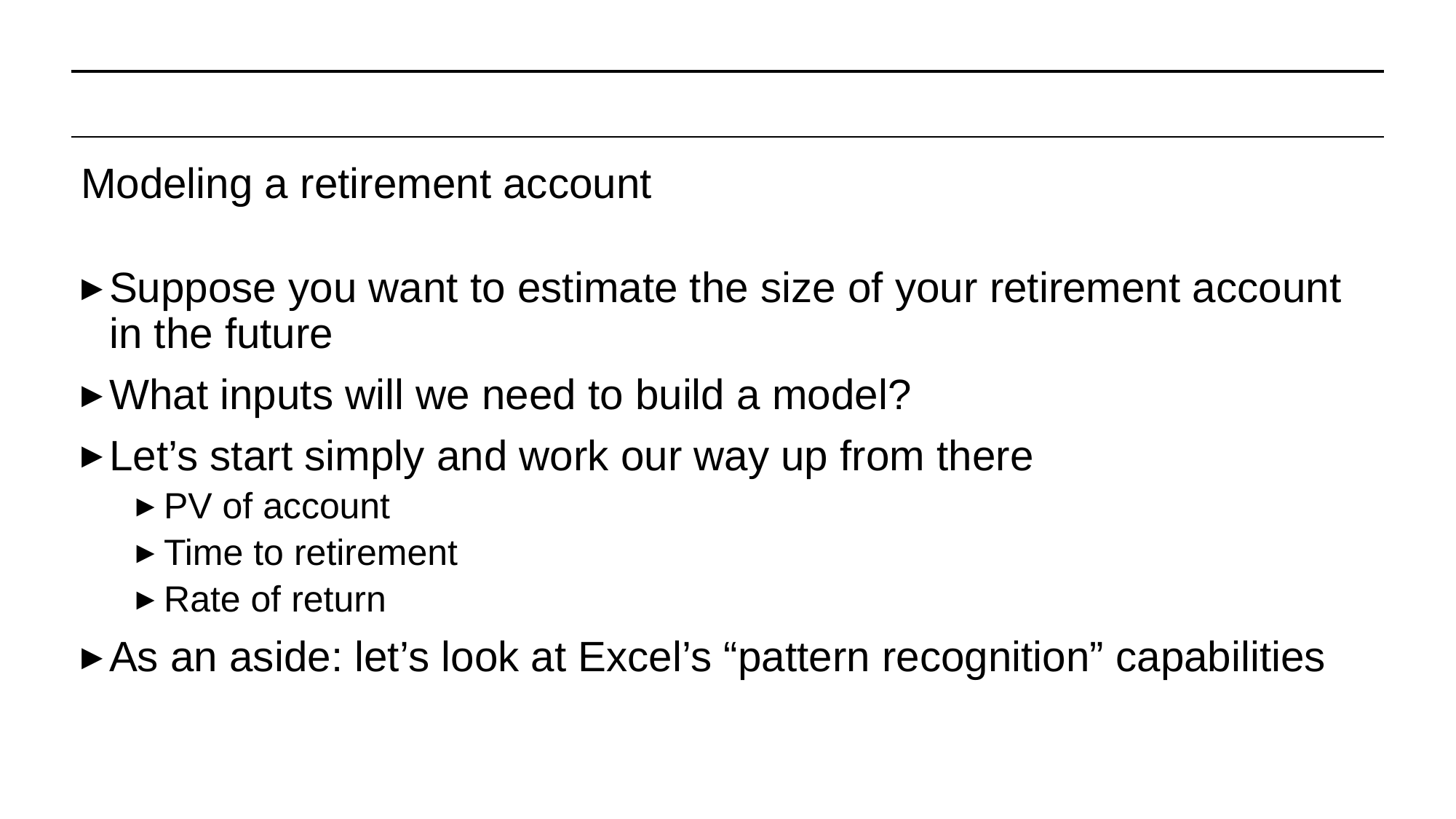

#
Modeling a retirement account
Suppose you want to estimate the size of your retirement account in the future
What inputs will we need to build a model?
Let’s start simply and work our way up from there
PV of account
Time to retirement
Rate of return
As an aside: let’s look at Excel’s “pattern recognition” capabilities